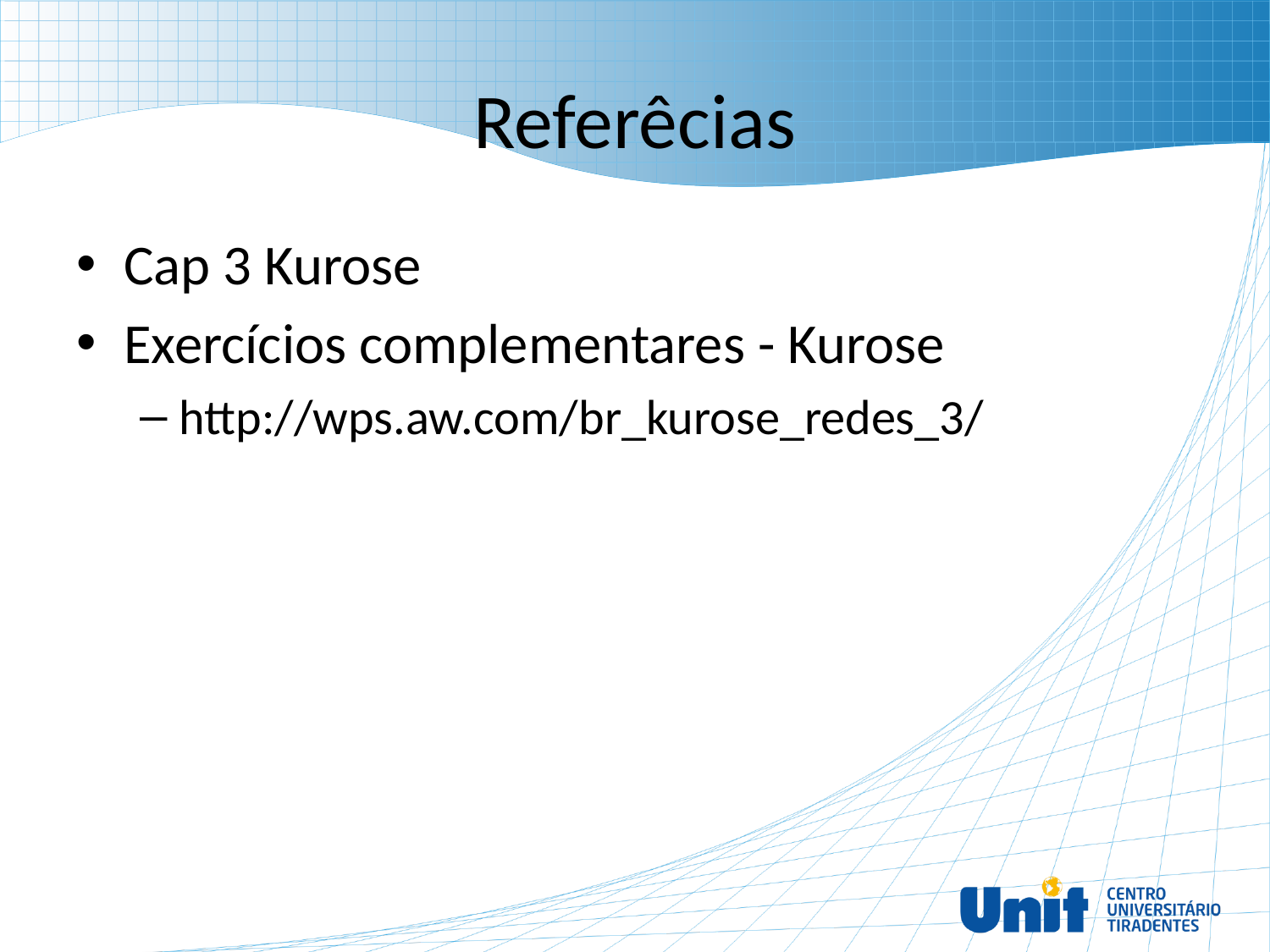

# Referêcias
Cap 3 Kurose
Exercícios complementares - Kurose
http://wps.aw.com/br_kurose_redes_3/